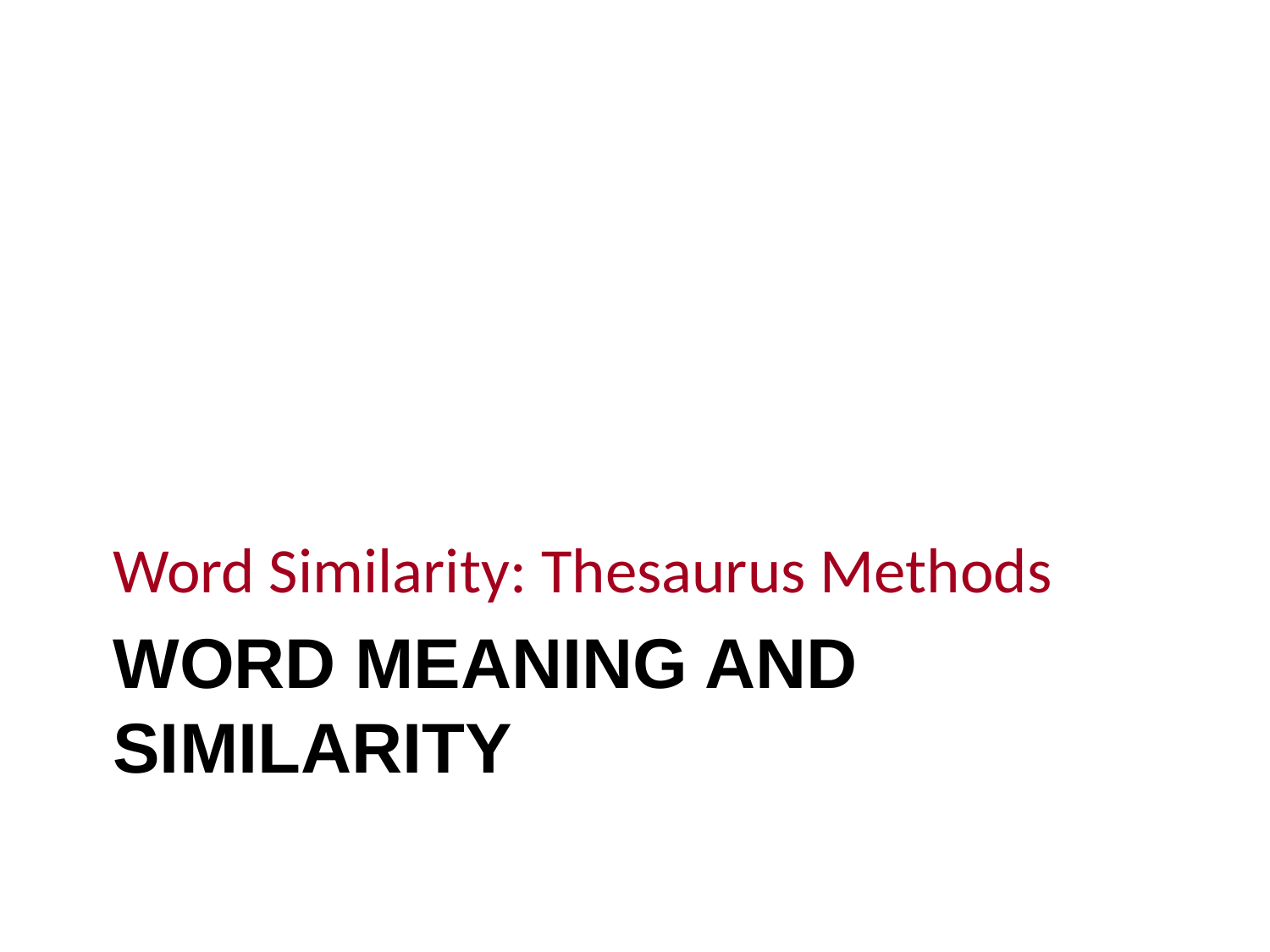

Word Similarity: Thesaurus Methods
# Word Meaning and Similarity